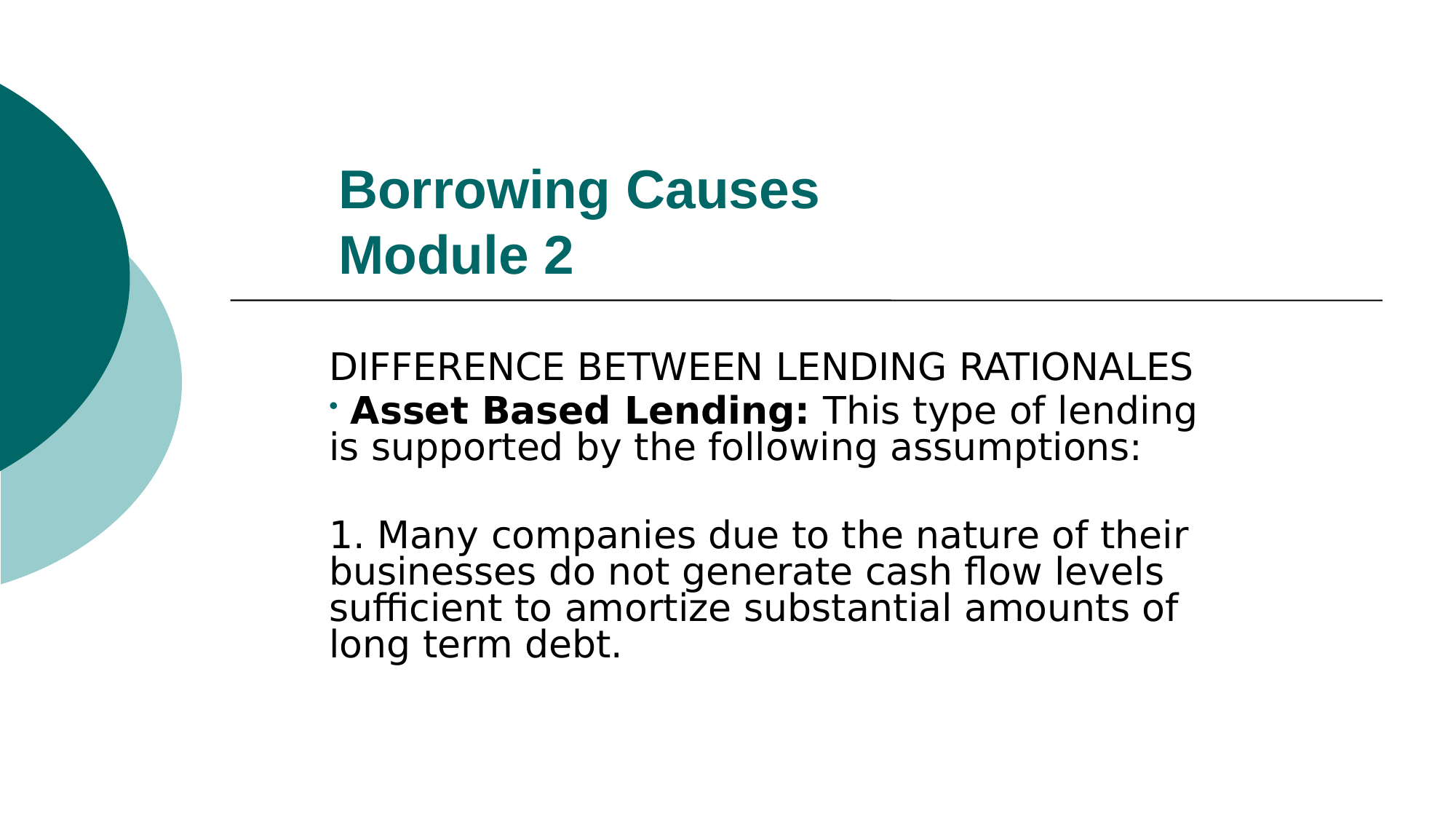

# Borrowing Causes Module 2
DIFFERENCE BETWEEN LENDING RATIONALES
 Asset Based Lending: This type of lending is supported by the following assumptions:

1. Many companies due to the nature of their businesses do not generate cash flow levels sufficient to amortize substantial amounts of long term debt.